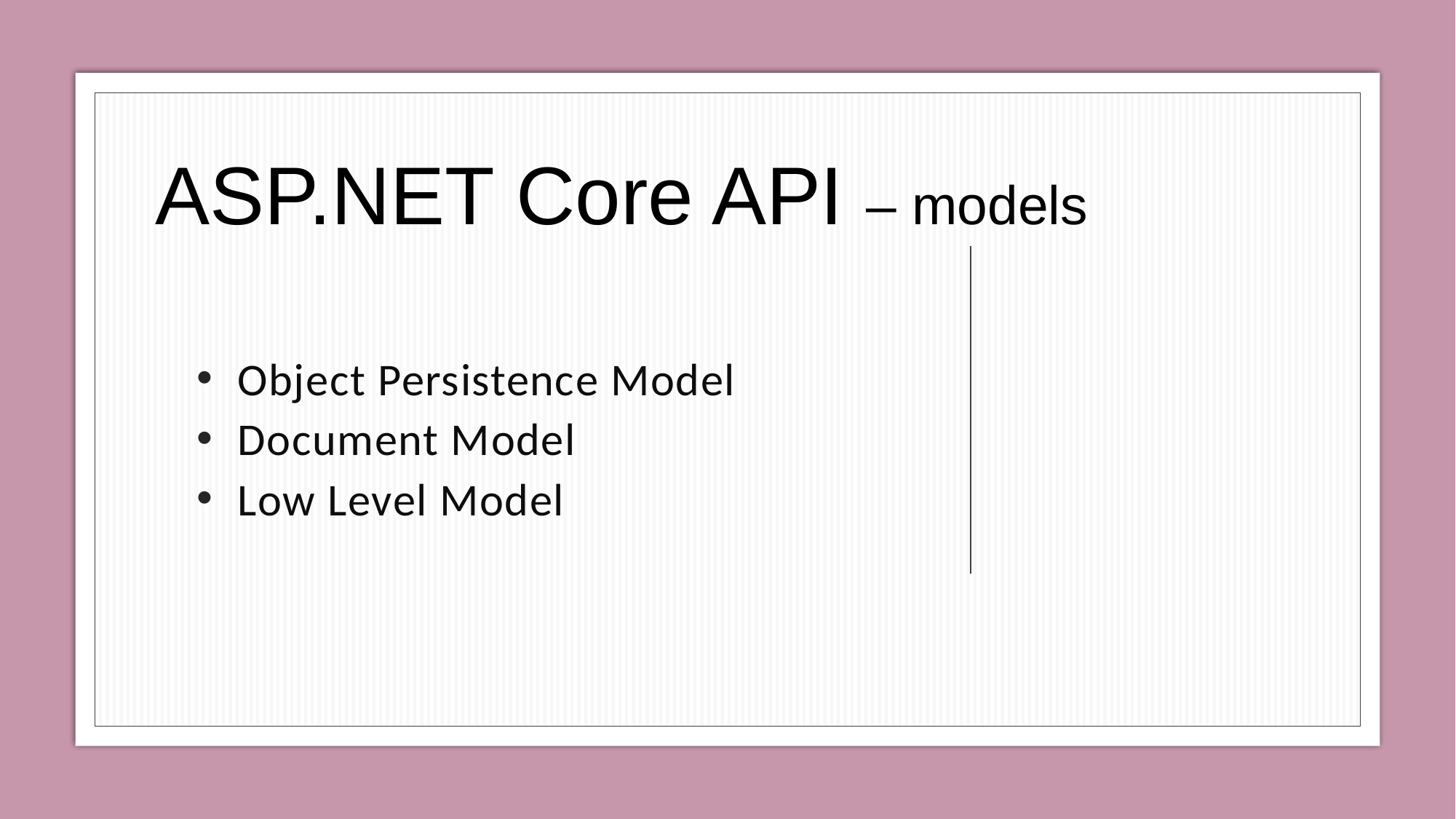

ASP.NET Core API – models

Object Persistence Model
Document Model
Low Level Model